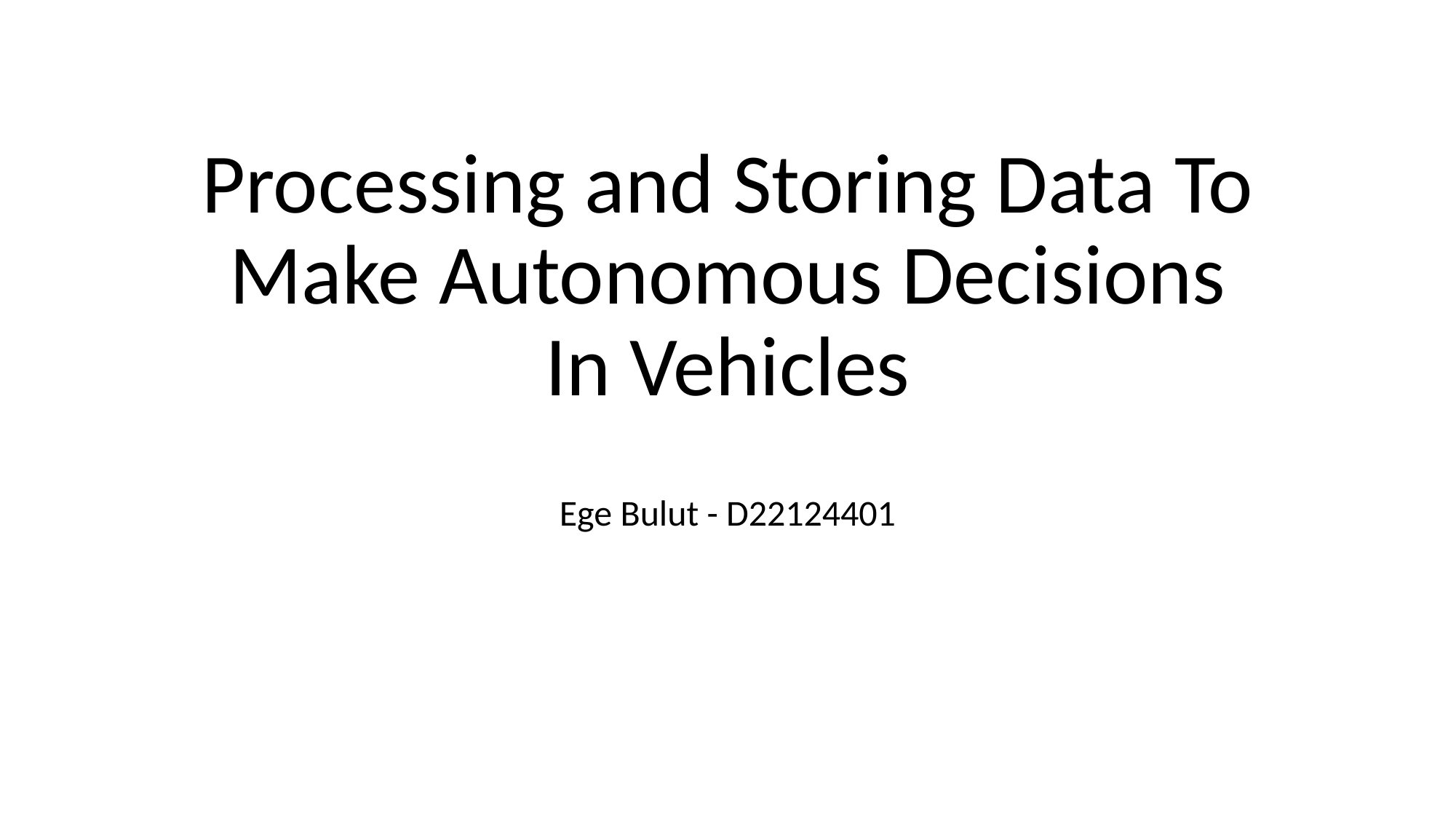

# Processing and Storing Data To Make Autonomous Decisions In Vehicles

Ege Bulut - D22124401